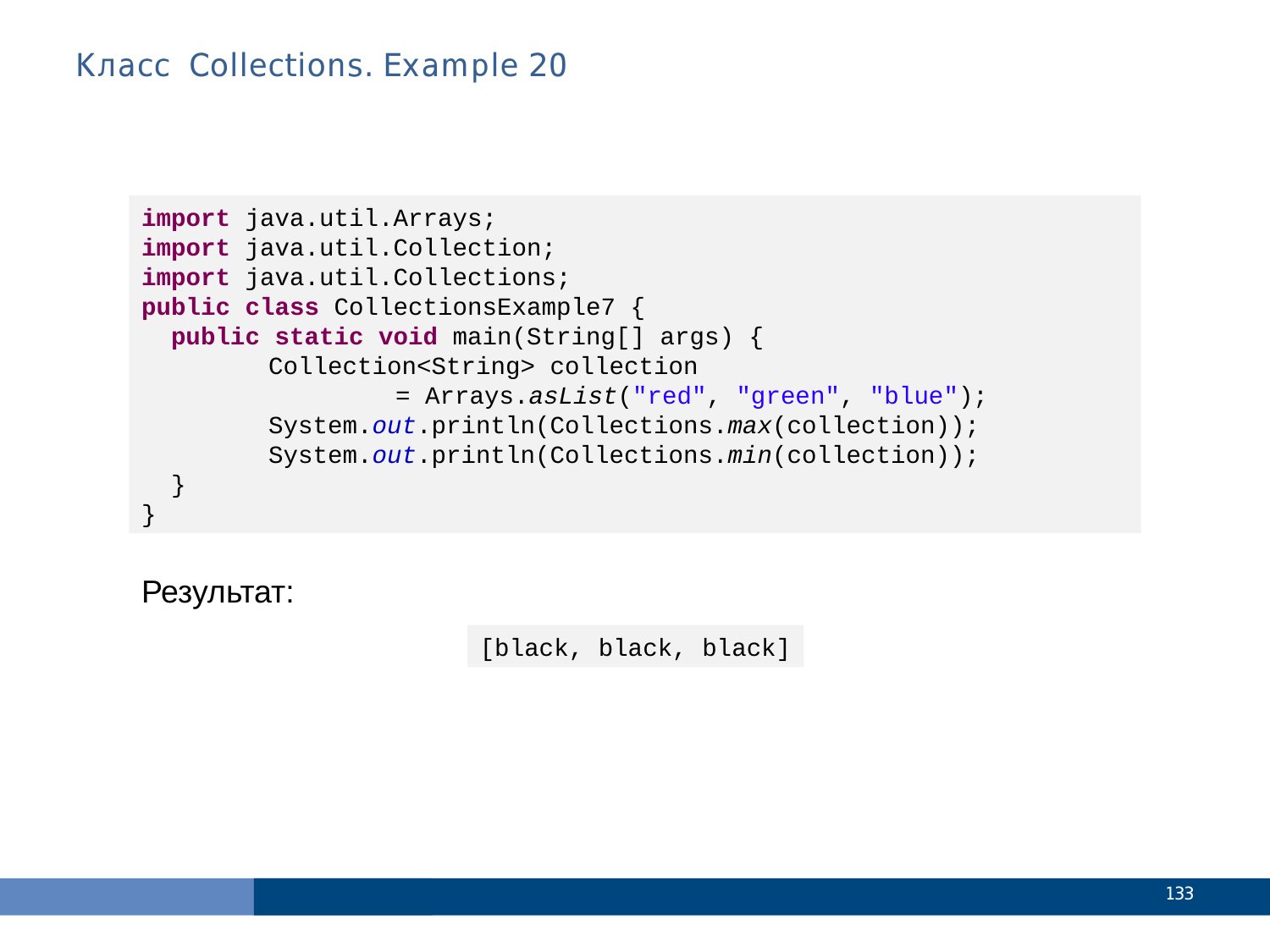

Класс  Collections. Example 20
import java.util.Arrays;
import java.util.Collection;
import java.util.Collections;
public class CollectionsExample7 {
  public static void main(String[] args) {
	Collection<String> collection
		= Arrays.asList("red", "green", "blue");
	System.out.println(Collections.max(collection));
	System.out.println(Collections.min(collection));
  }
}
Результат:
[black, black, black]
133